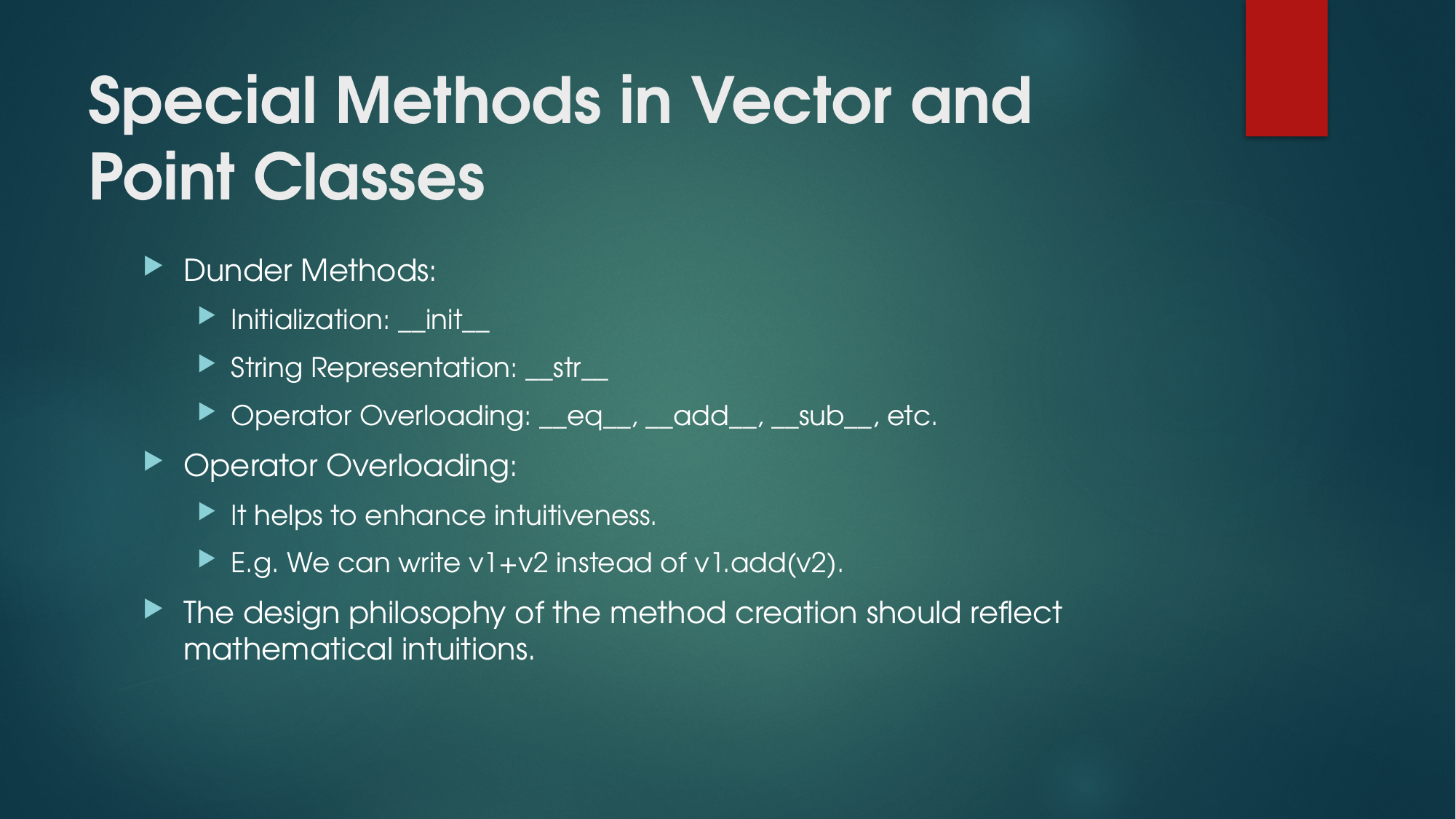

# Special Methods in Vector and Point Classes
Dunder Methods:
Initialization: __init__
String Representation: __str__
Operator Overloading: __eq__, __add__, __sub__, etc.
Operator Overloading:
It helps to enhance intuitiveness.
E.g. We can write v1+v2 instead of v1.add(v2).
The design philosophy of the method creation should reflect mathematical intuitions.